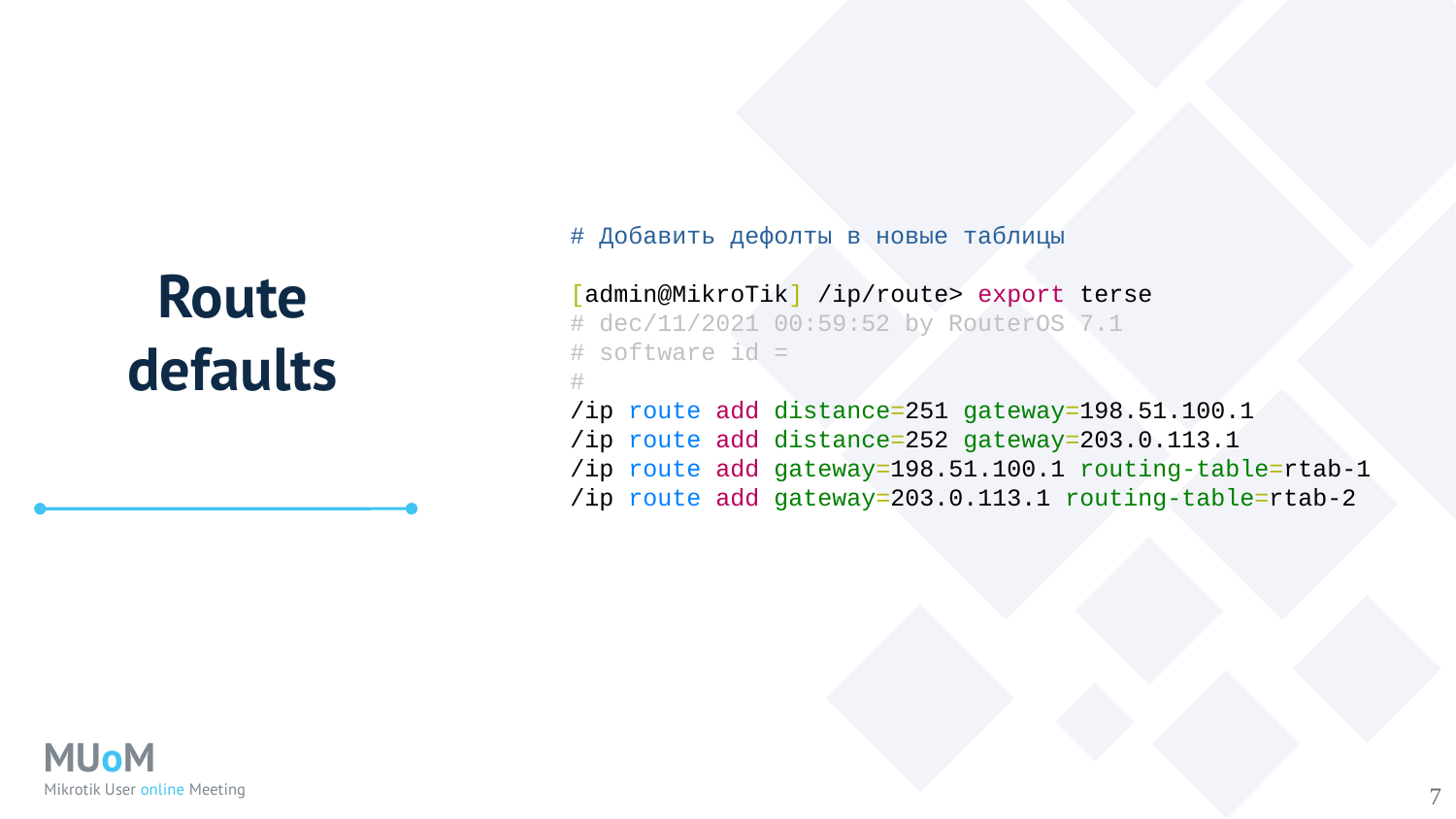

# Добавить дефолты в новые таблицы

[admin@MikroTik] /ip/route> export terse
# dec/11/2021 00:59:52 by RouterOS 7.1
# software id =
#
/ip route add distance=251 gateway=198.51.100.1
/ip route add distance=252 gateway=203.0.113.1
/ip route add gateway=198.51.100.1 routing-table=rtab-1
/ip route add gateway=203.0.113.1 routing-table=rtab-2
Route
defaults

MUoM
Mikrotik User online Meeting